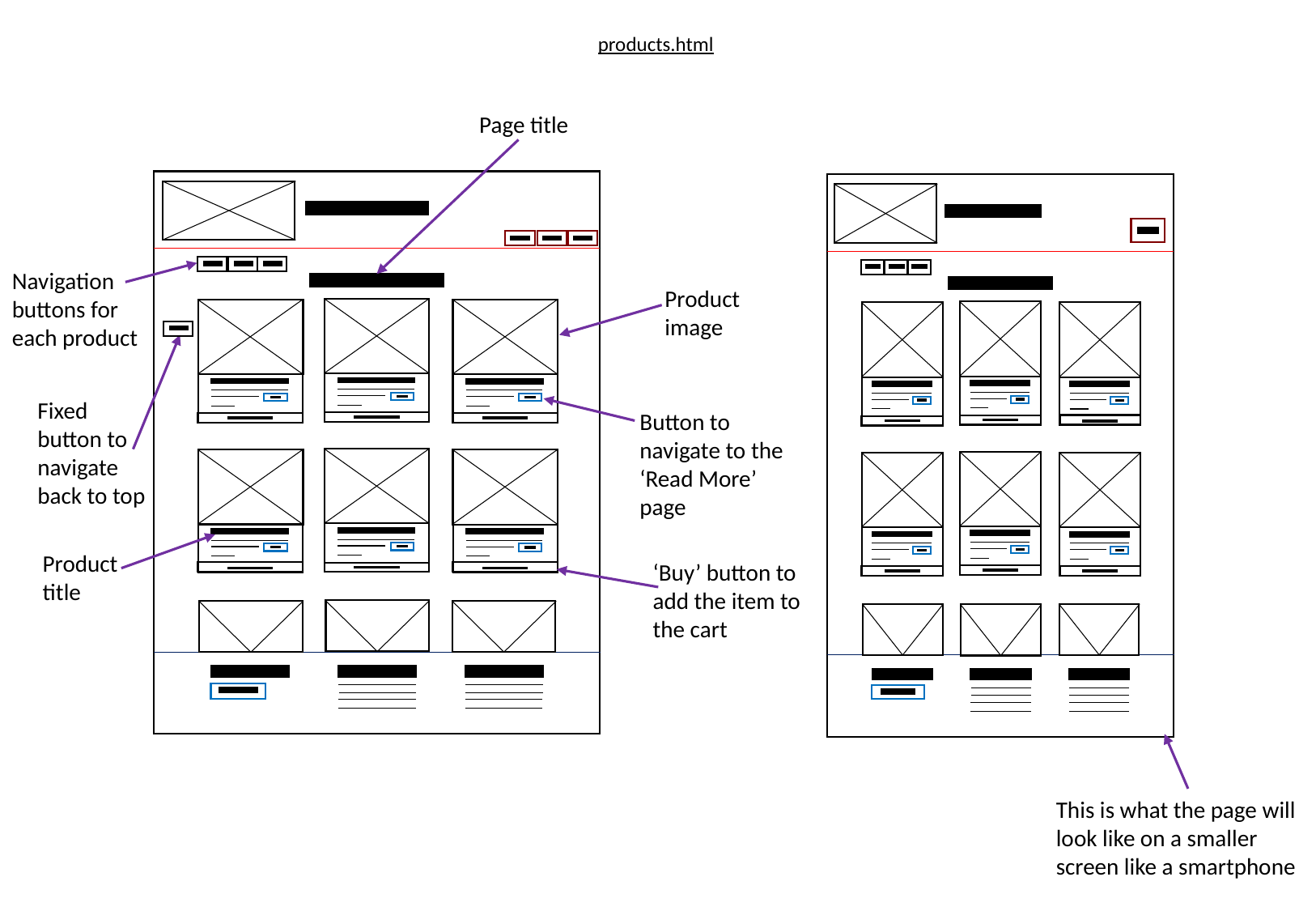

products.html
Page title

1

Navigation buttons for each product
Product image

Fixed button to navigate back to top
Button to navigate to the ‘Read More’ page
Product title
‘Buy’ button to add the item to the cart
This is what the page will look like on a smaller screen like a smartphone